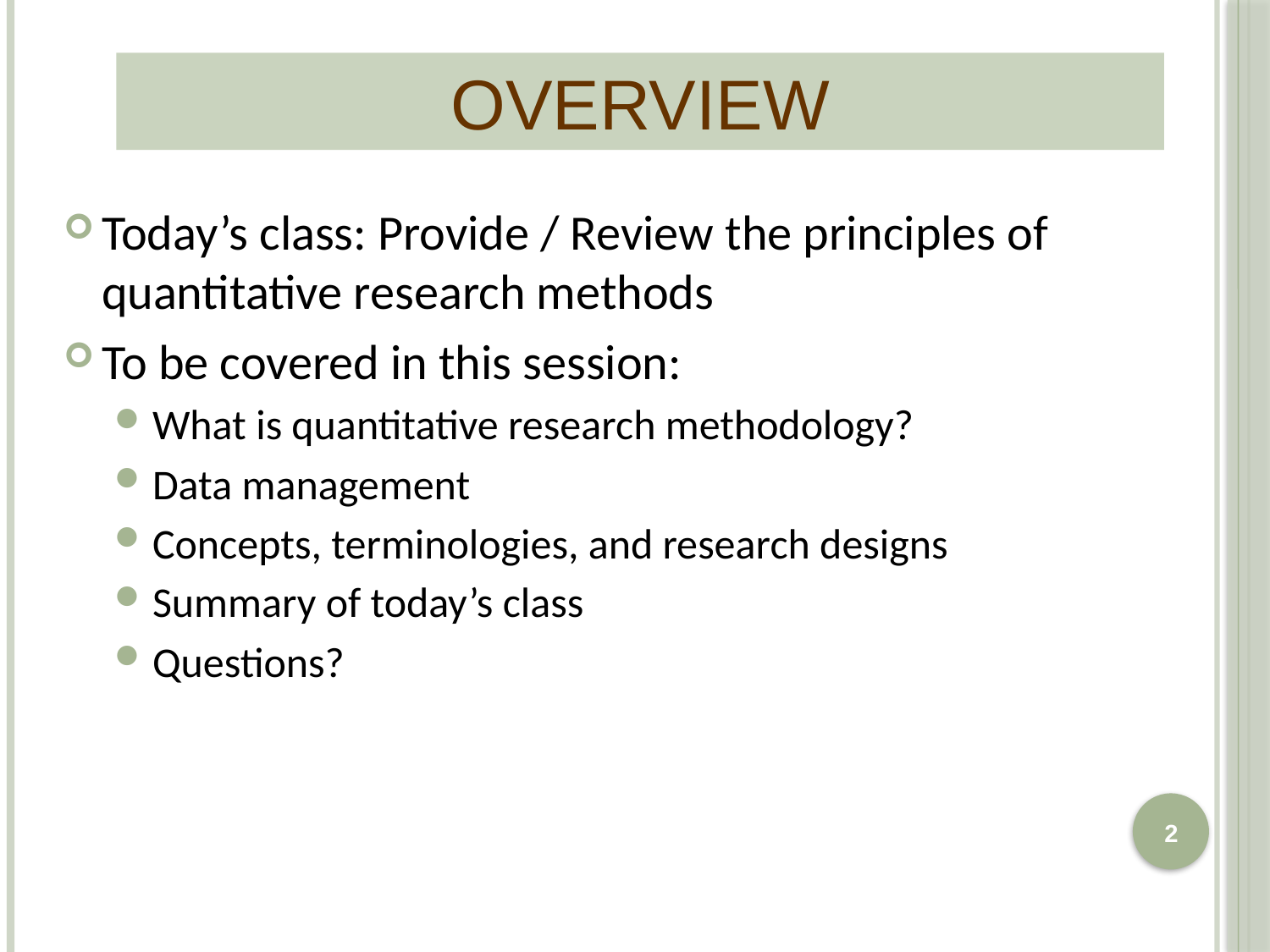

OVERVIEW
Today’s class: Provide / Review the principles of quantitative research methods
To be covered in this session:
What is quantitative research methodology?
Data management
Concepts, terminologies, and research designs
Summary of today’s class
Questions?
2